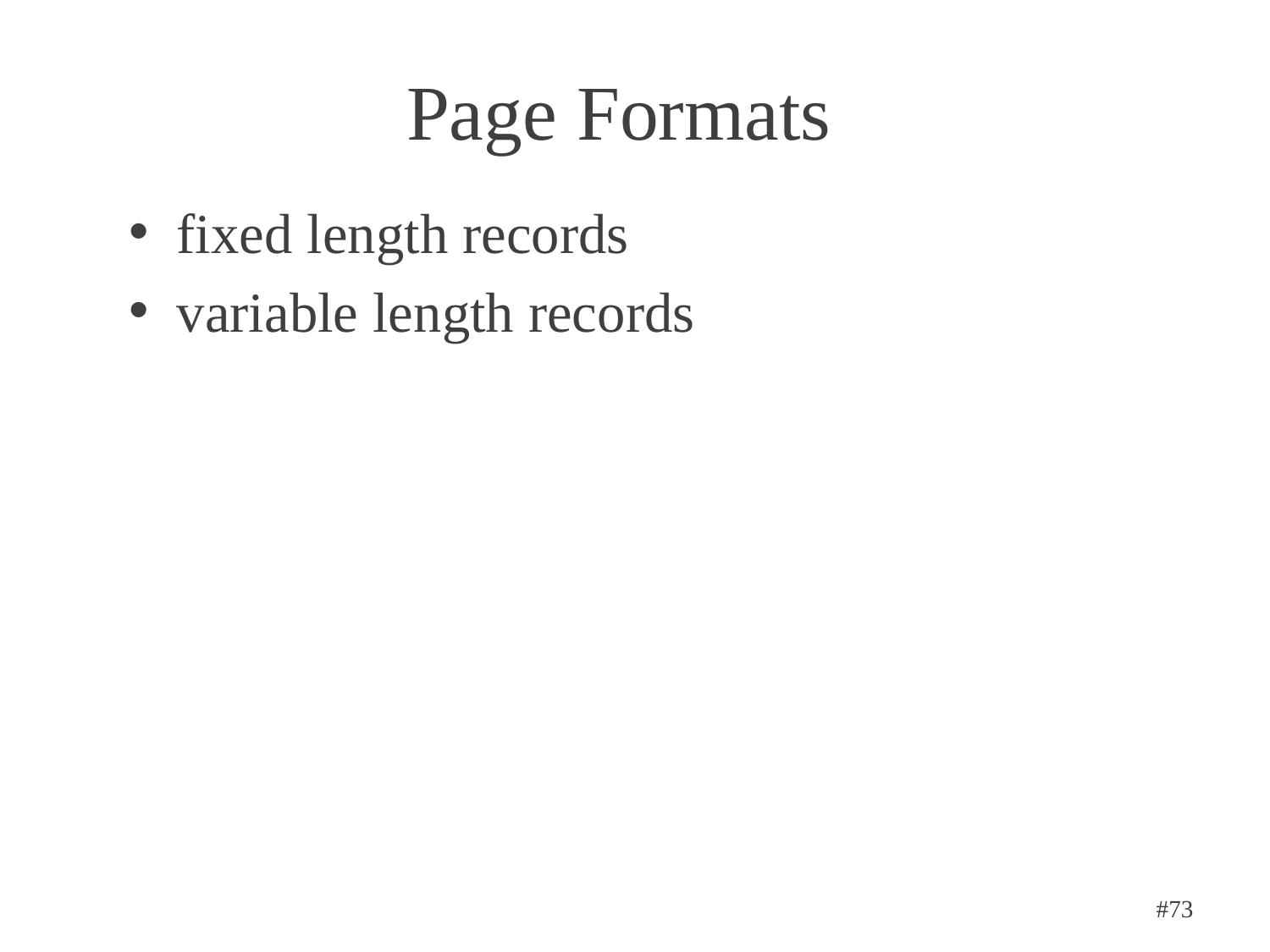

# Page Formats
fixed length records
variable length records

#73